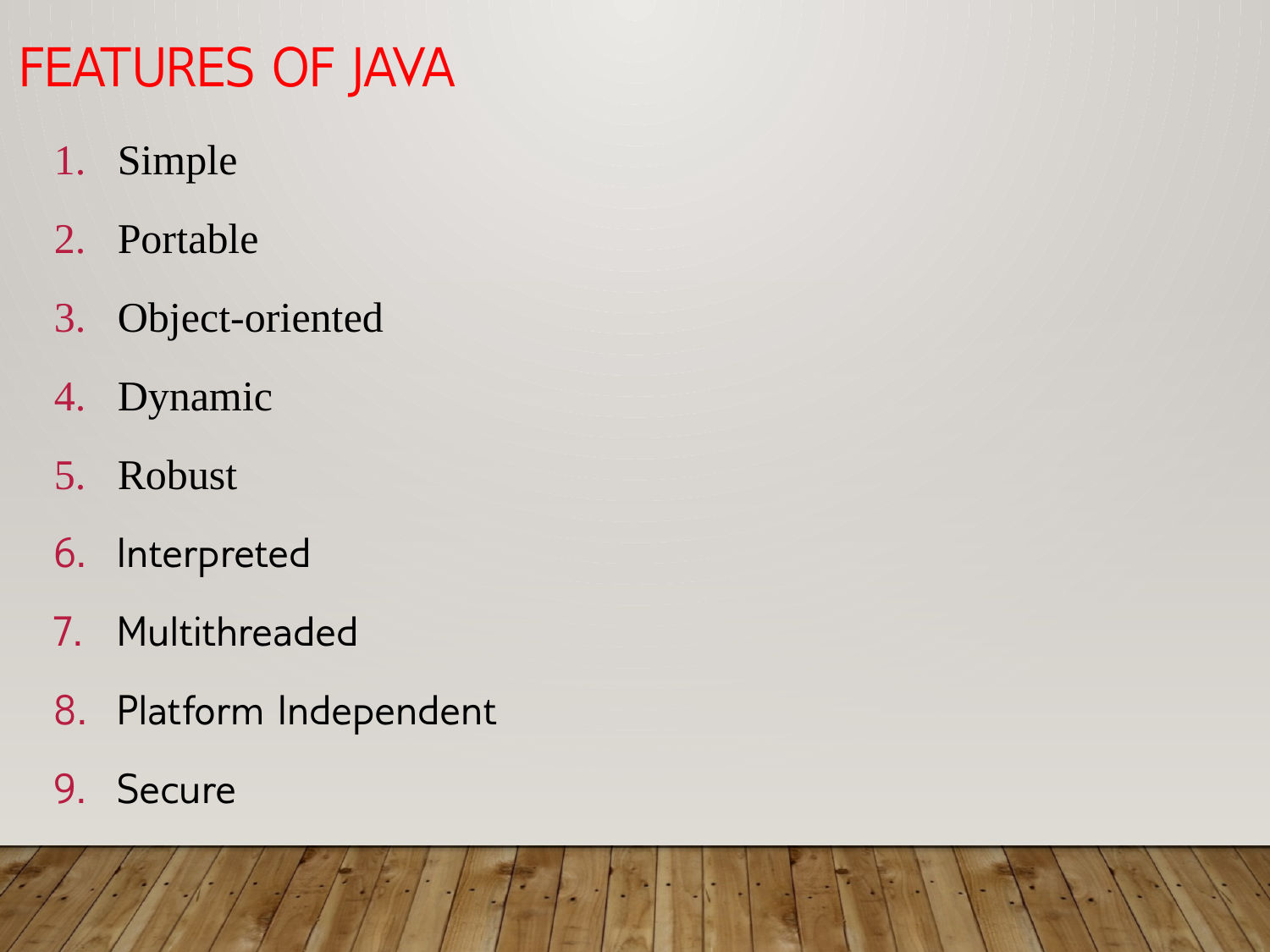

Features of Java
Simple
Portable
Object-oriented
Dynamic
Robust
Interpreted
Multithreaded
Platform Independent
Secure